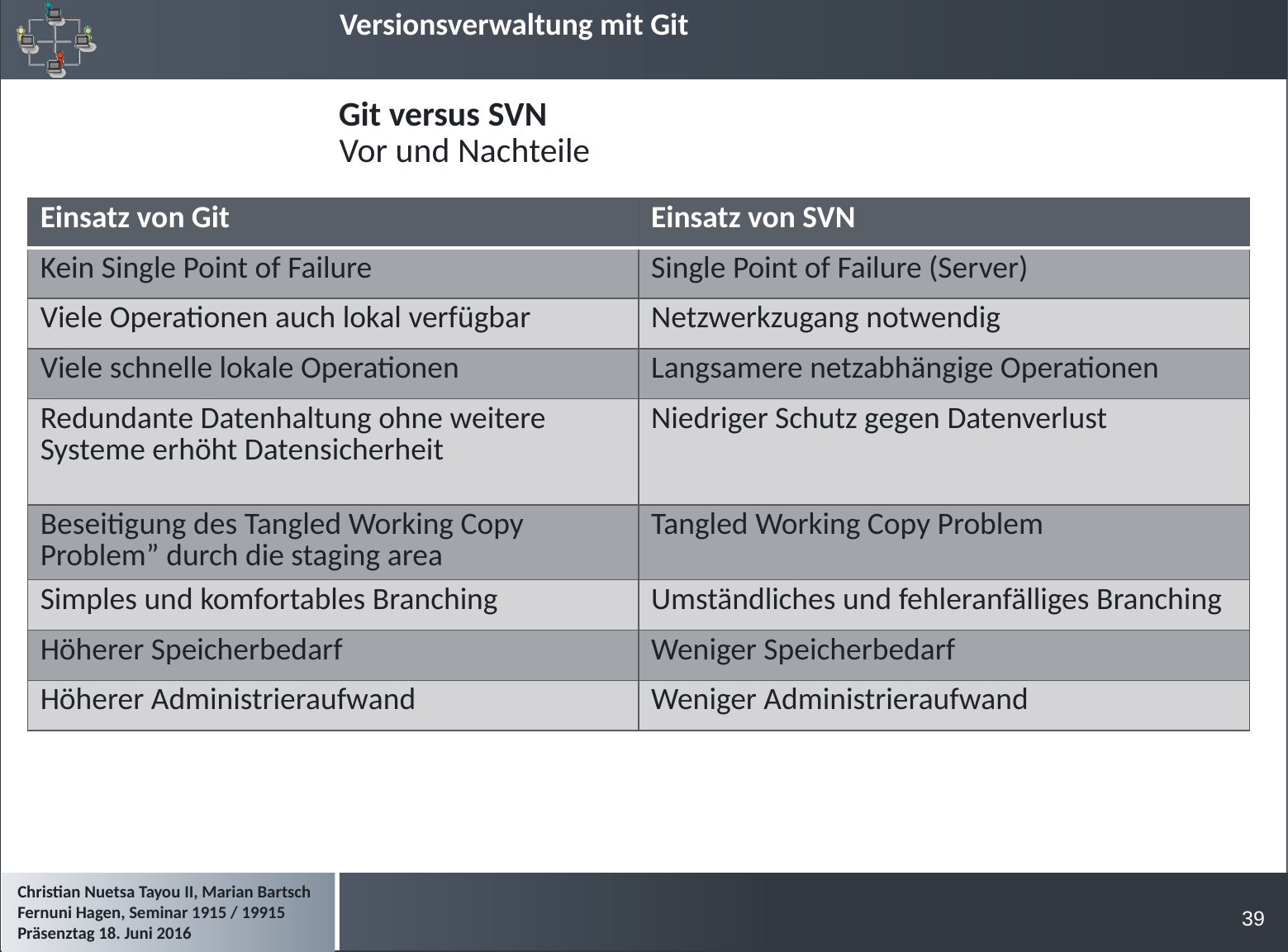

# Git versus SVN
Vor und Nachteile
| Einsatz von Git | Einsatz von SVN |
| --- | --- |
| Kein Single Point of Failure | Single Point of Failure (Server) |
| Viele Operationen auch lokal verfügbar | Netzwerkzugang notwendig |
| Viele schnelle lokale Operationen | Langsamere netzabhängige Operationen |
| Redundante Datenhaltung ohne weitere Systeme erhöht Datensicherheit | Niedriger Schutz gegen Datenverlust |
| Beseitigung des Tangled Working Copy Problem” durch die staging area | Tangled Working Copy Problem |
| Simples und komfortables Branching | Umständliches und fehleranfälliges Branching |
| Höherer Speicherbedarf | Weniger Speicherbedarf |
| Höherer Administrieraufwand | Weniger Administrieraufwand |
39